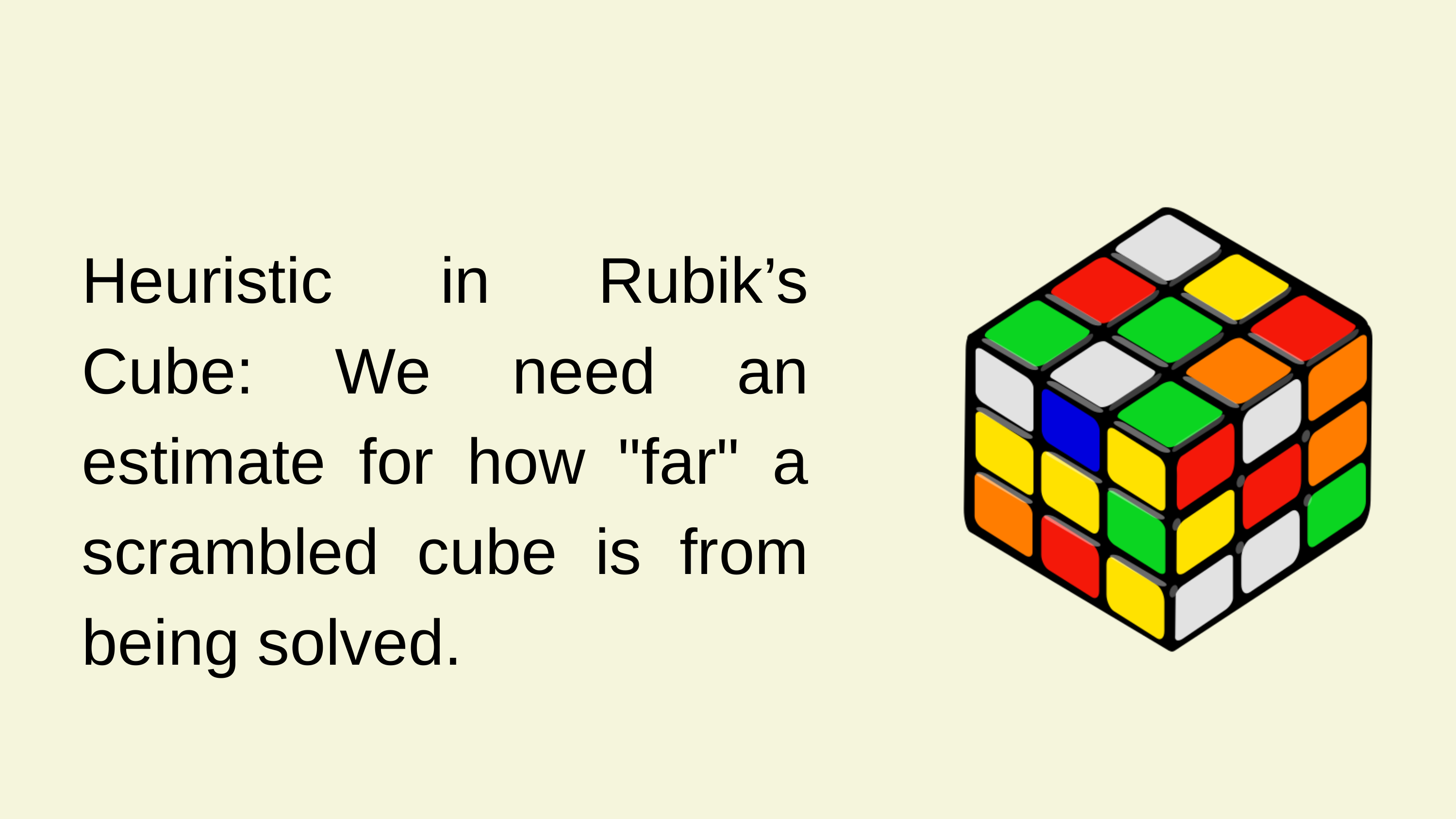

Heuristic in Rubik’s Cube: We need an estimate for how "far" a scrambled cube is from being solved.